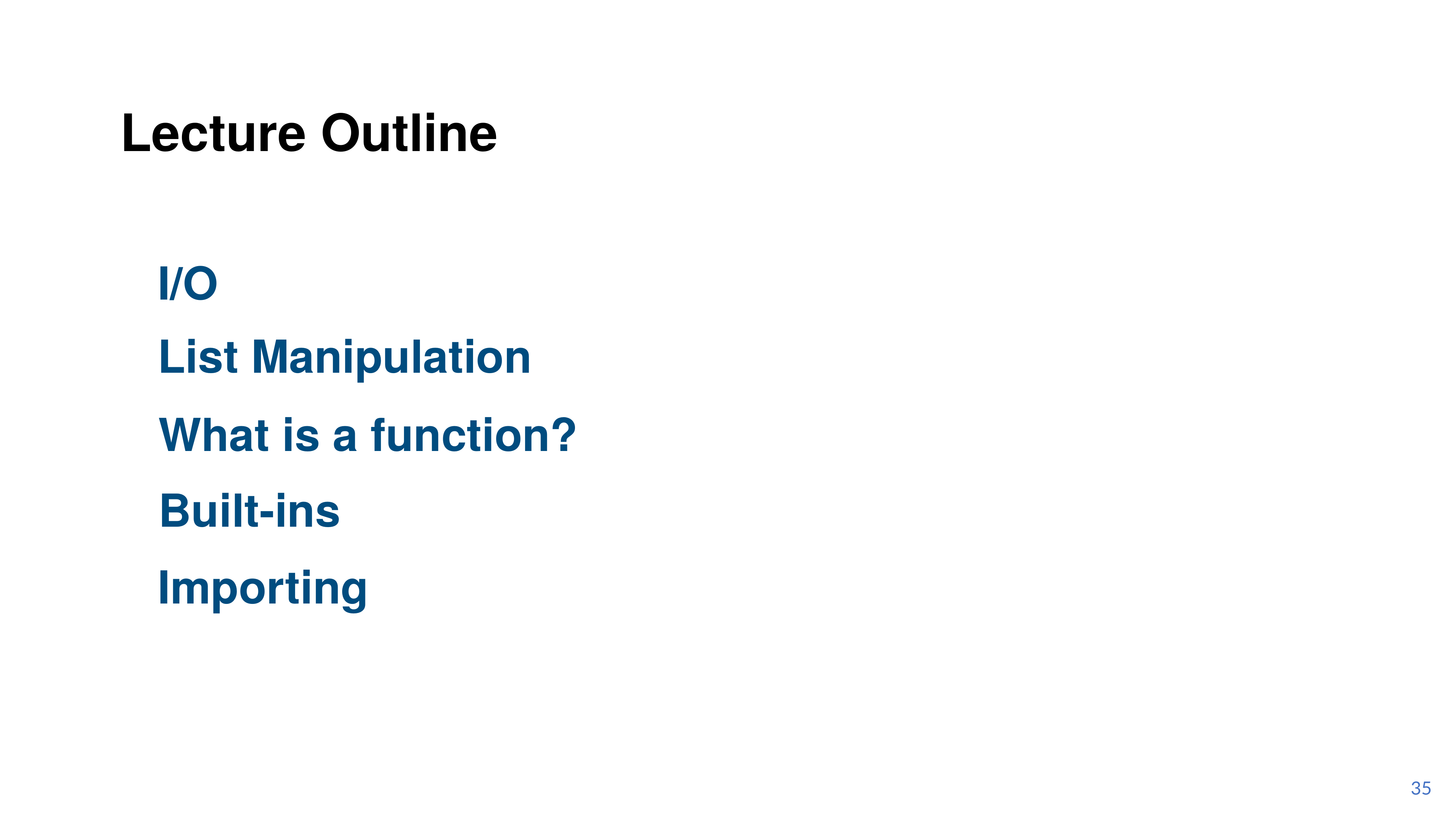

# Lecture Outline
I/O
List Manipulation
What is a function?
Built-ins
Importing
35